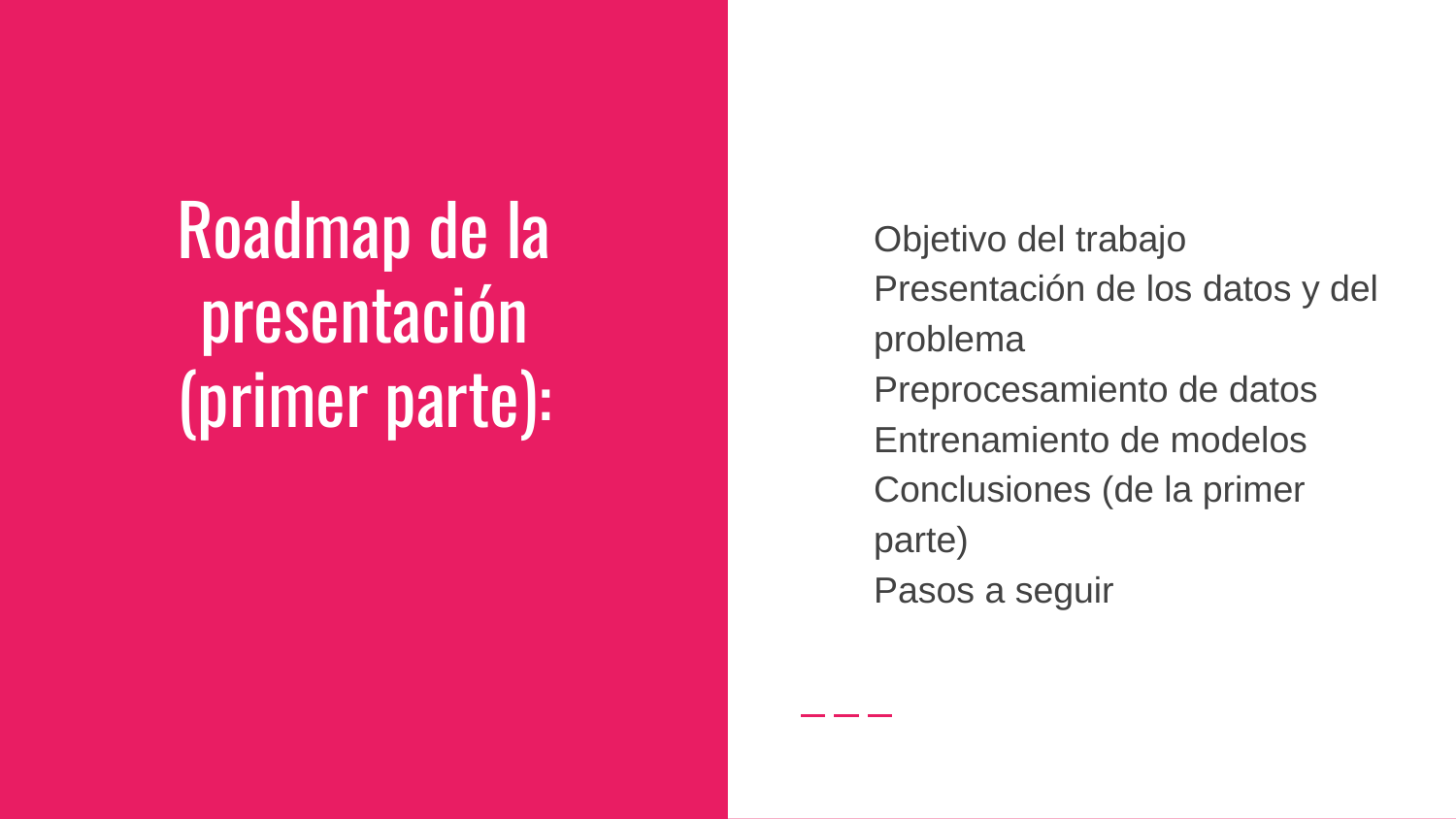

Objetivo del trabajo
Presentación de los datos y del problema
Preprocesamiento de datos
Entrenamiento de modelos
Conclusiones (de la primer parte)
Pasos a seguir
# Roadmap de la presentación
(primer parte):